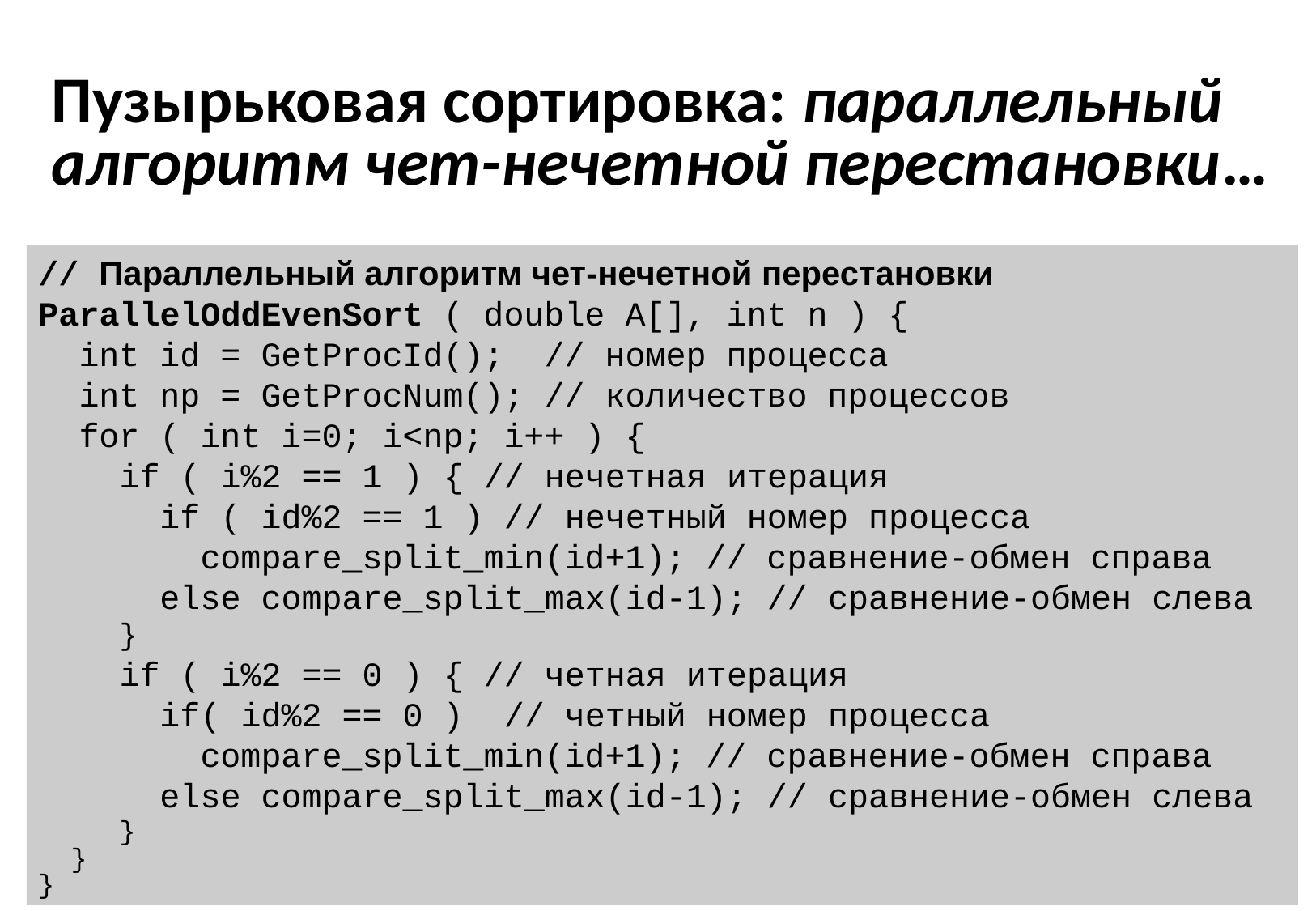

# Пузырьковая сортировка: параллельный алгоритм чет-нечетной перестановки…
// Параллельный алгоритм чет-нечетной перестановки
ParallelOddEvenSort ( double A[], int n ) {
  int id = GetProcId();  // номер процесса
  int np = GetProcNum(); // количество процессов
  for ( int i=0; i<np; i++ ) {
    if ( i%2 == 1 ) { // нечетная итерация
      if ( id%2 == 1 ) // нечетный номер процесса
        compare_split_min(id+1); // сравнение-обмен справа
      else compare_split_max(id-1); // сравнение-обмен слева
    }
    if ( i%2 == 0 ) { // четная итерация
      if( id%2 == 0 )  // четный номер процесса
        compare_split_min(id+1); // сравнение-обмен справа
      else compare_split_max(id-1); // сравнение-обмен слева
    }
  }
}